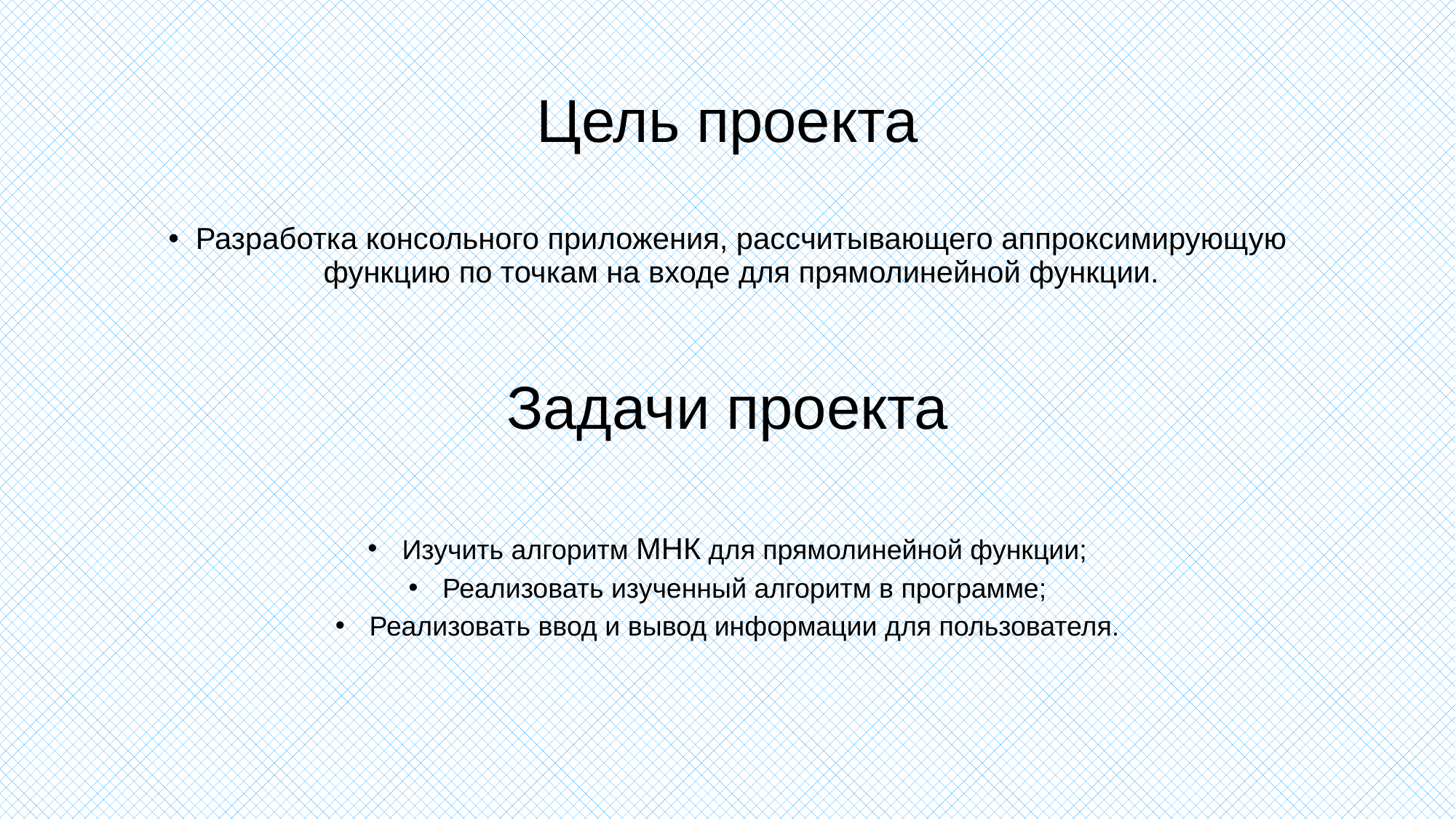

# Цель проекта
Разработка консольного приложения, рассчитывающего аппроксимирующую функцию по точкам на входе для прямолинейной функции.
Задачи проекта
Изучить алгоритм МНК для прямолинейной функции;
Реализовать изученный алгоритм в программе;
Реализовать ввод и вывод информации для пользователя.